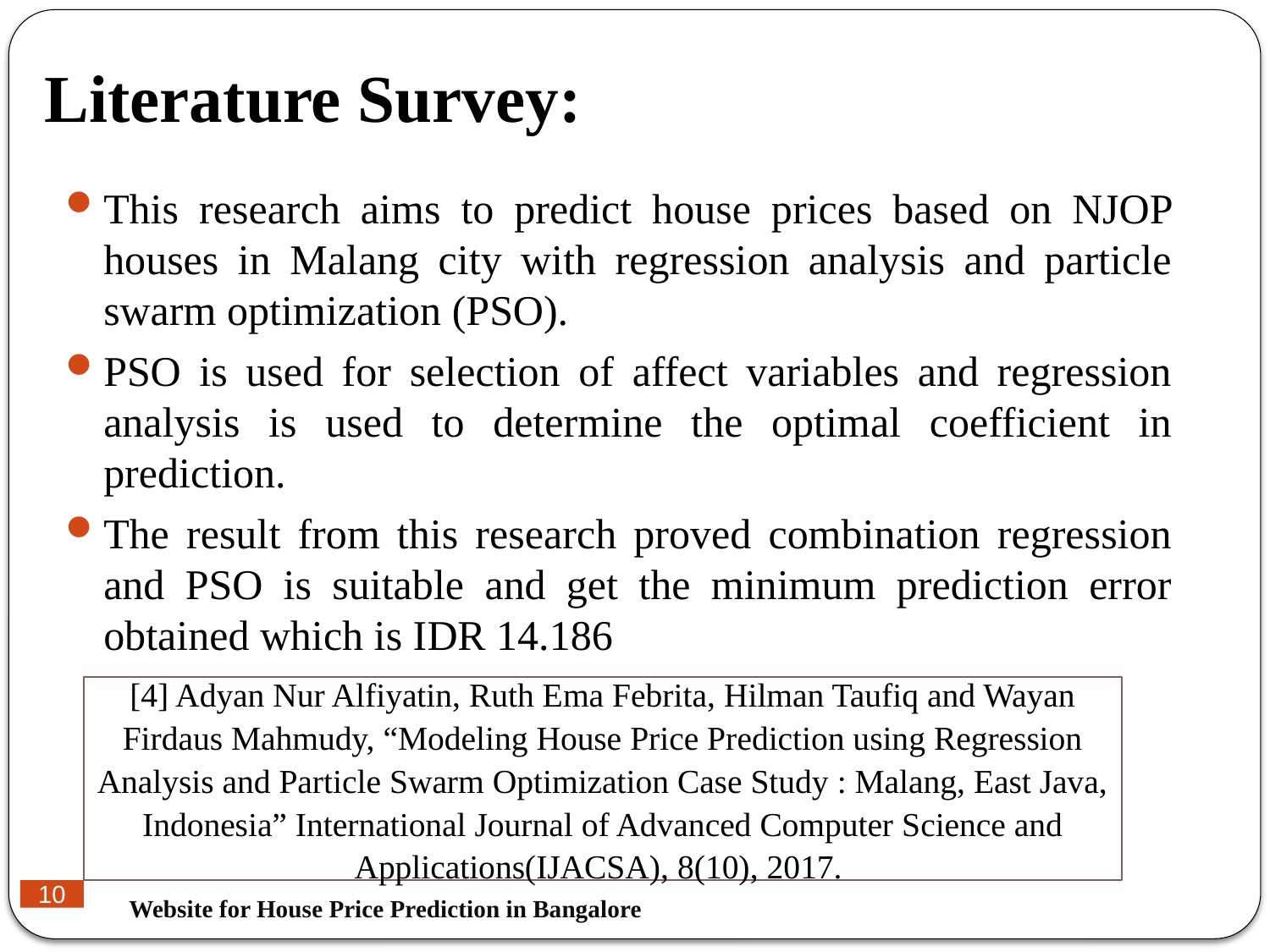

# Literature Survey:
This research aims to predict house prices based on NJOP houses in Malang city with regression analysis and particle swarm optimization (PSO).
PSO is used for selection of affect variables and regression analysis is used to determine the optimal coefficient in prediction.
The result from this research proved combination regression and PSO is suitable and get the minimum prediction error obtained which is IDR 14.186
[4] Adyan Nur Alfiyatin, Ruth Ema Febrita, Hilman Taufiq and Wayan Firdaus Mahmudy, “Modeling House Price Prediction using Regression Analysis and Particle Swarm Optimization Case Study : Malang, East Java, Indonesia” International Journal of Advanced Computer Science and Applications(IJACSA), 8(10), 2017.
Website for House Price Prediction in Bangalore
10